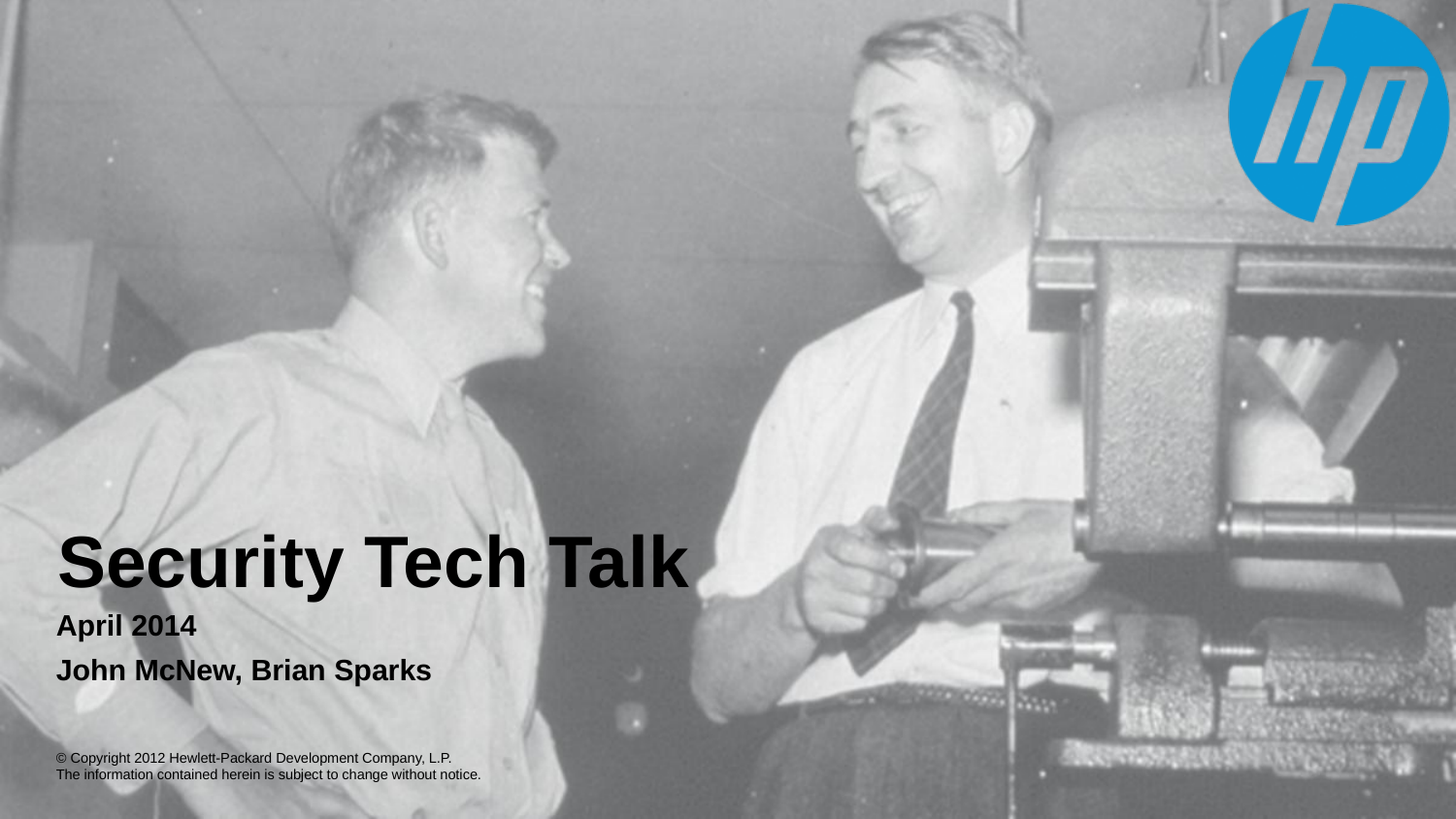

# Security Tech Talk
April 2014
John McNew, Brian Sparks